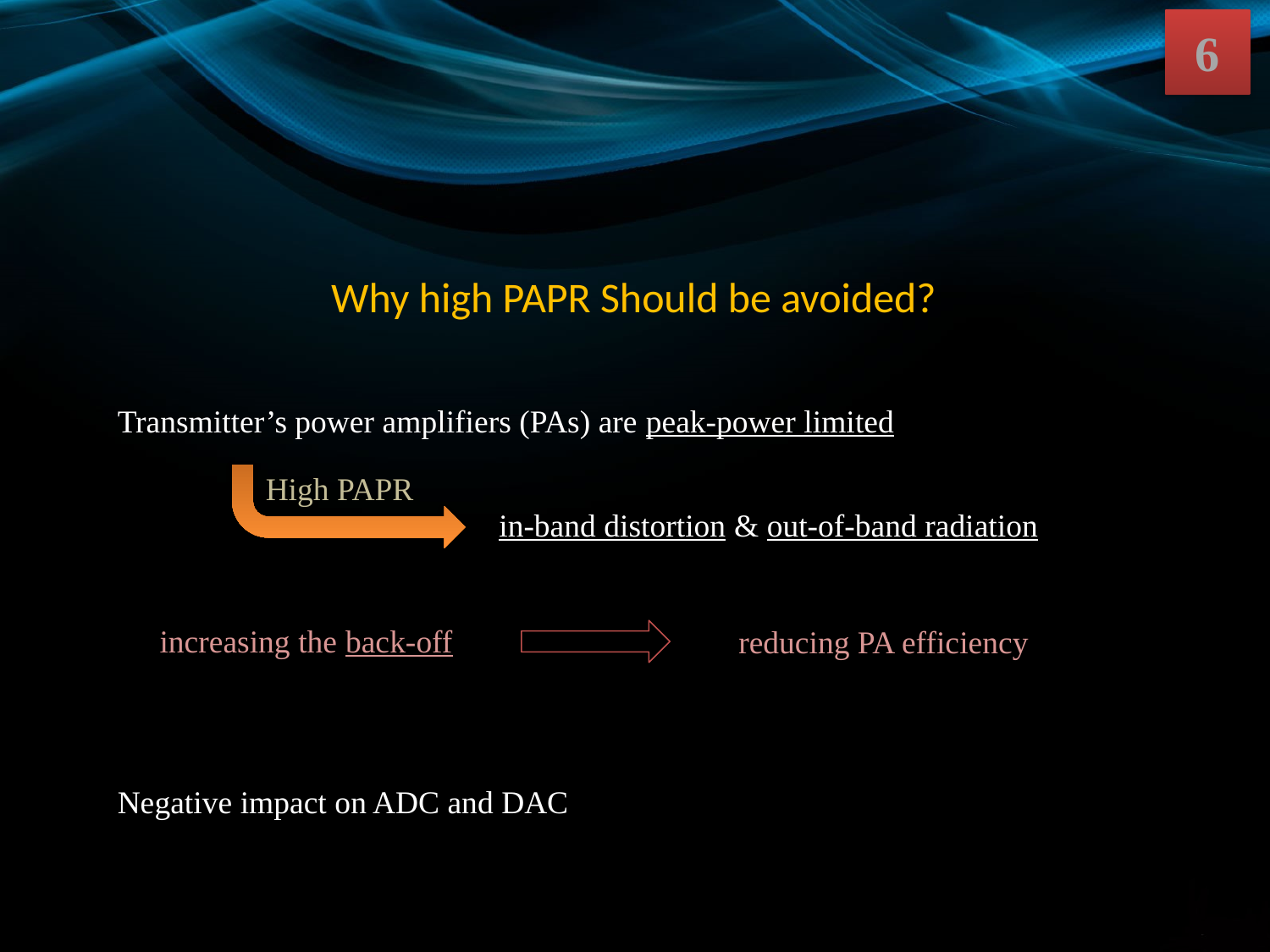

6
# Why high PAPR Should be avoided?
Transmitter’s power amplifiers (PAs) are peak-power limited
High PAPR

in-band distortion & out-of-band radiation
increasing the back-off
reducing PA efficiency

Negative impact on ADC and DAC